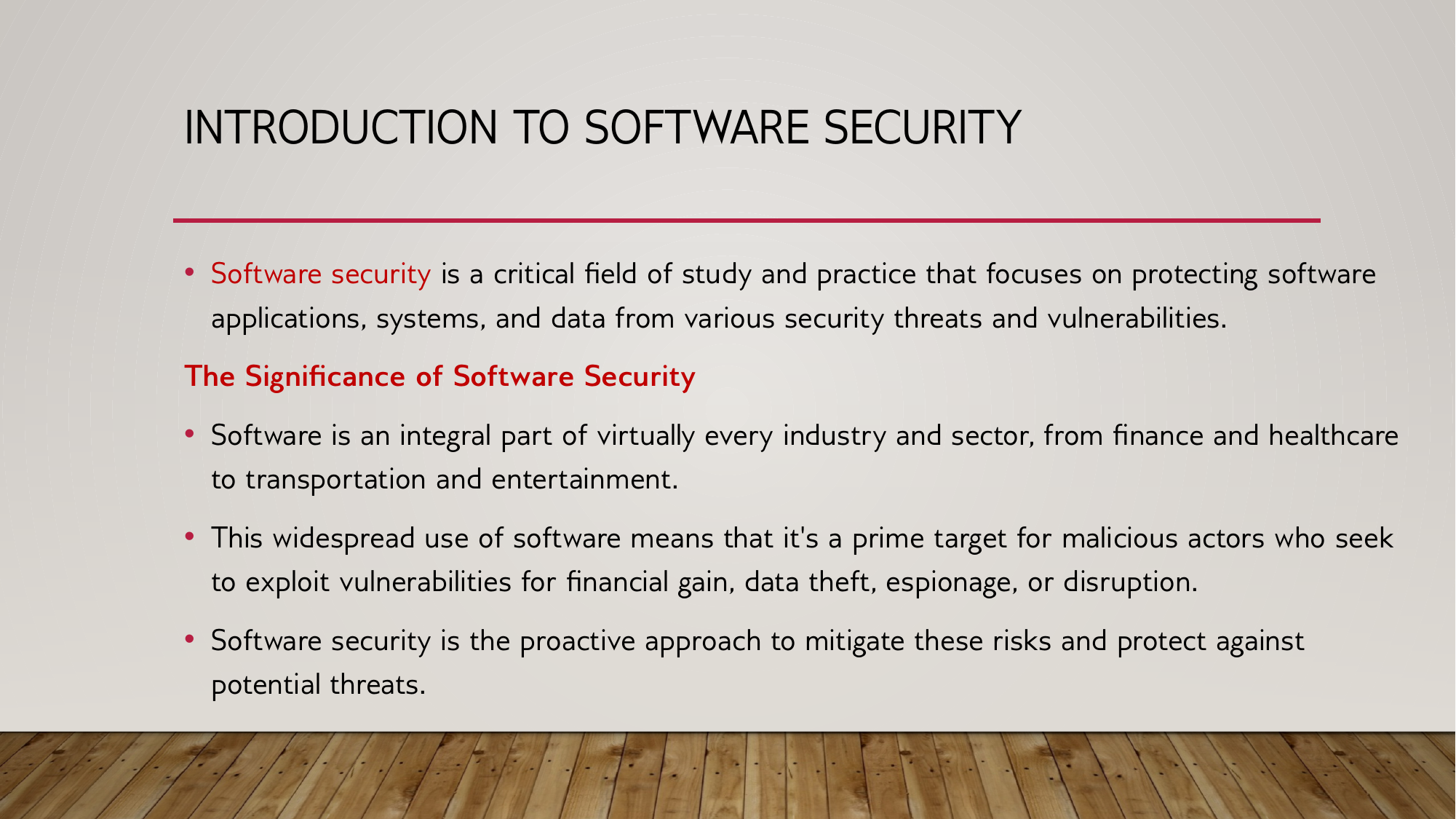

# Introduction to Software Security
Software security is a critical field of study and practice that focuses on protecting software applications, systems, and data from various security threats and vulnerabilities.
The Significance of Software Security
Software is an integral part of virtually every industry and sector, from finance and healthcare to transportation and entertainment.
This widespread use of software means that it's a prime target for malicious actors who seek to exploit vulnerabilities for financial gain, data theft, espionage, or disruption.
Software security is the proactive approach to mitigate these risks and protect against potential threats.